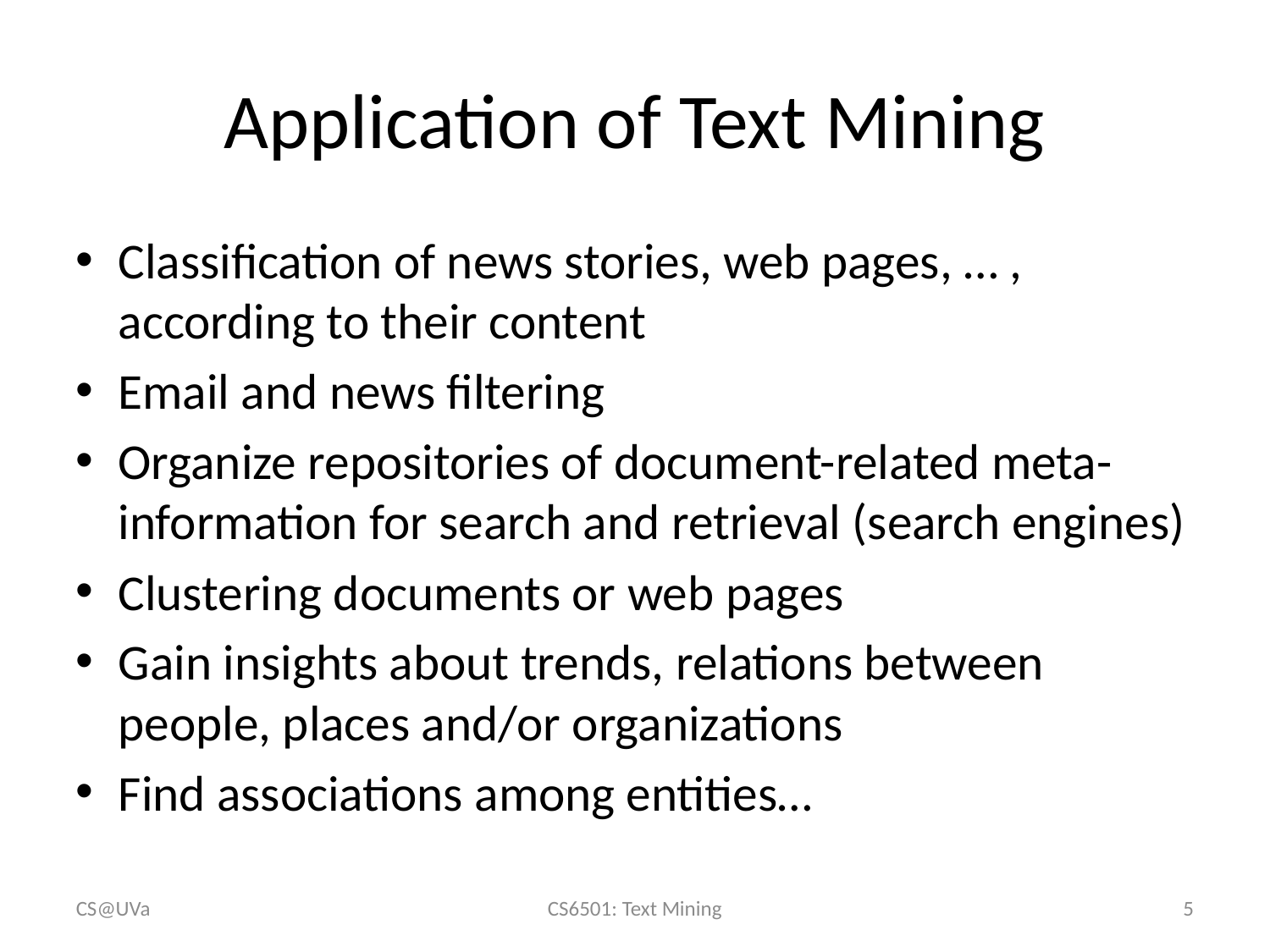

Application of Text Mining
Classification of news stories, web pages, … , according to their content
Email and news filtering
Organize repositories of document-related meta-information for search and retrieval (search engines)
Clustering documents or web pages
Gain insights about trends, relations between people, places and/or organizations
Find associations among entities…
CS@UVa
CS6501: Text Mining
5